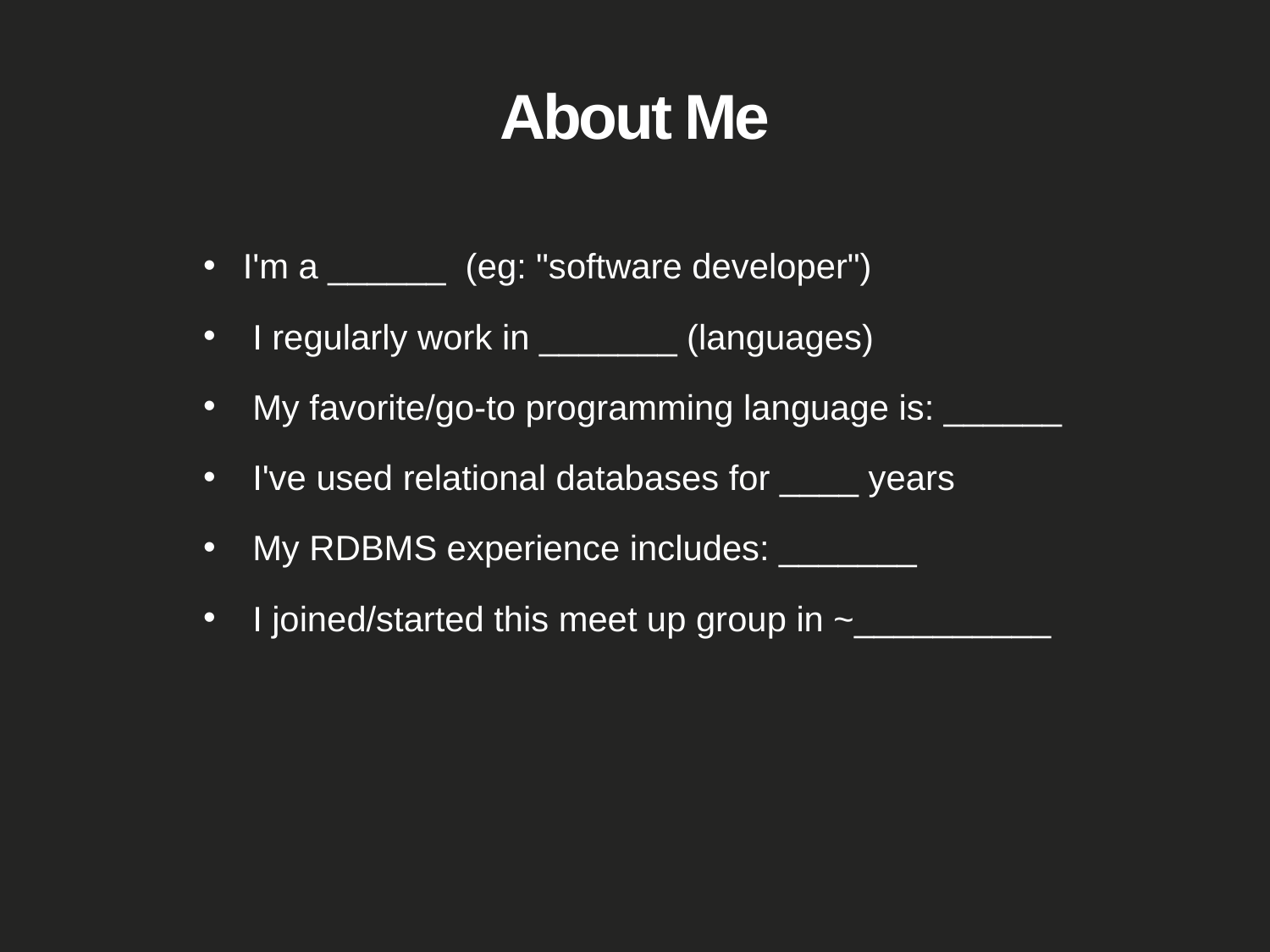

# About Me
I'm a ______  (eg: "software developer")
 I regularly work in _______ (languages)
 My favorite/go-to programming language is: ______
 I've used relational databases for ____ years
 My RDBMS experience includes: _______
 I joined/started this meet up group in ~__________